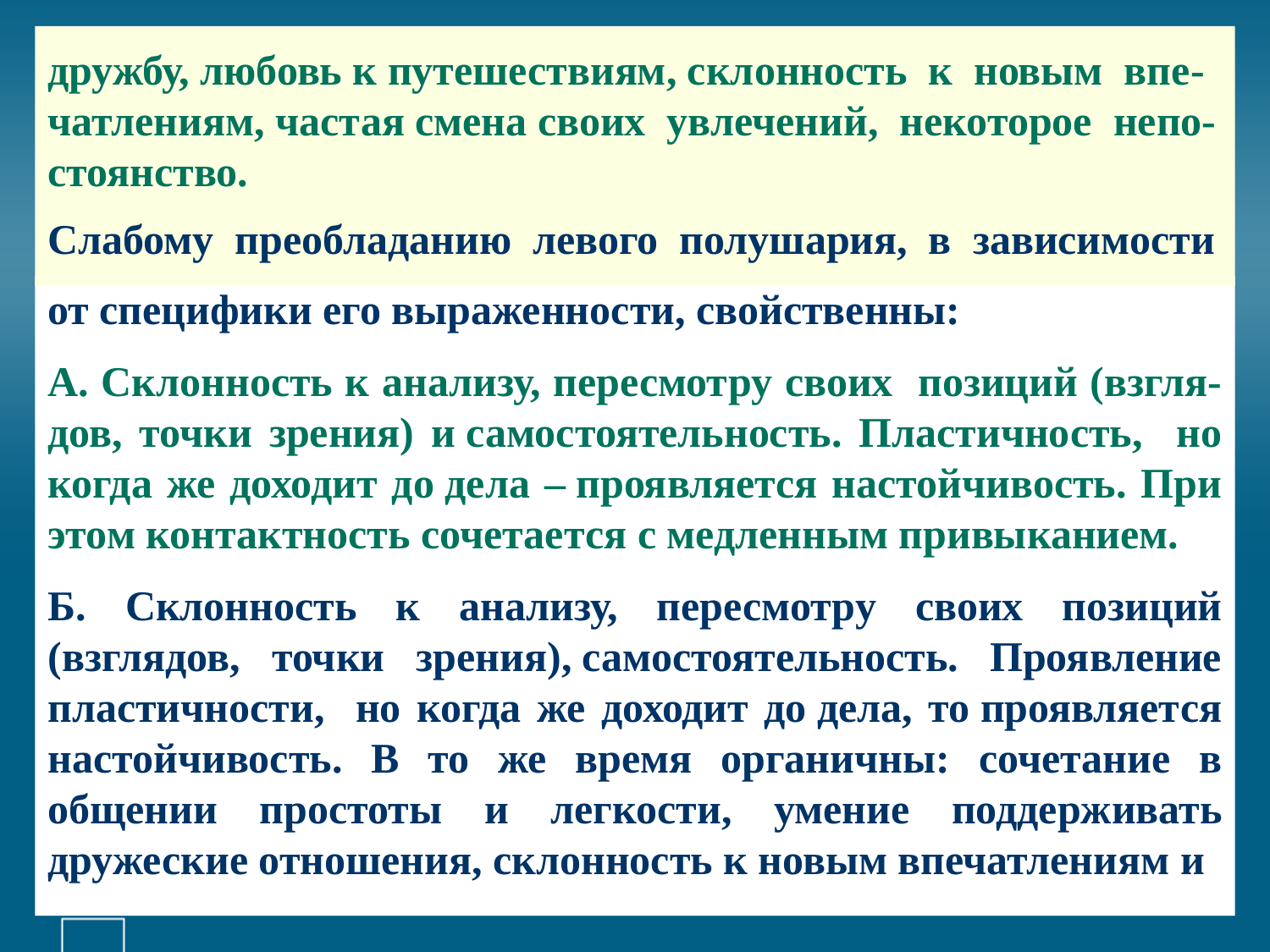

# дружбу, любовь к путешествиям, склонность  к  новым  впе-чатлениям, частая смена своих  увлечений,  некоторое  непо-стоянство. Слабому  преобладанию  левого  полушария,  в  зависимости
от специфики его выраженности, свойственны:
А. Склонность к анализу, пересмотру своих  позиций (взгля-дов, точки зрения) и самостоятельность. Пластичность,  но когда же доходит до дела – проявляется настойчивость. При этом контактность сочетается с медленным привыканием.
Б. Склонность к анализу, пересмотру своих позиций (взглядов, точки зрения), самостоятельность. Проявление пластичности,  но когда же доходит до дела, то проявляется настойчивость. В то же время органичны: сочетание в общении простоты и легкости, умение поддерживать дружеские отношения, склонность к новым впечатлениям и